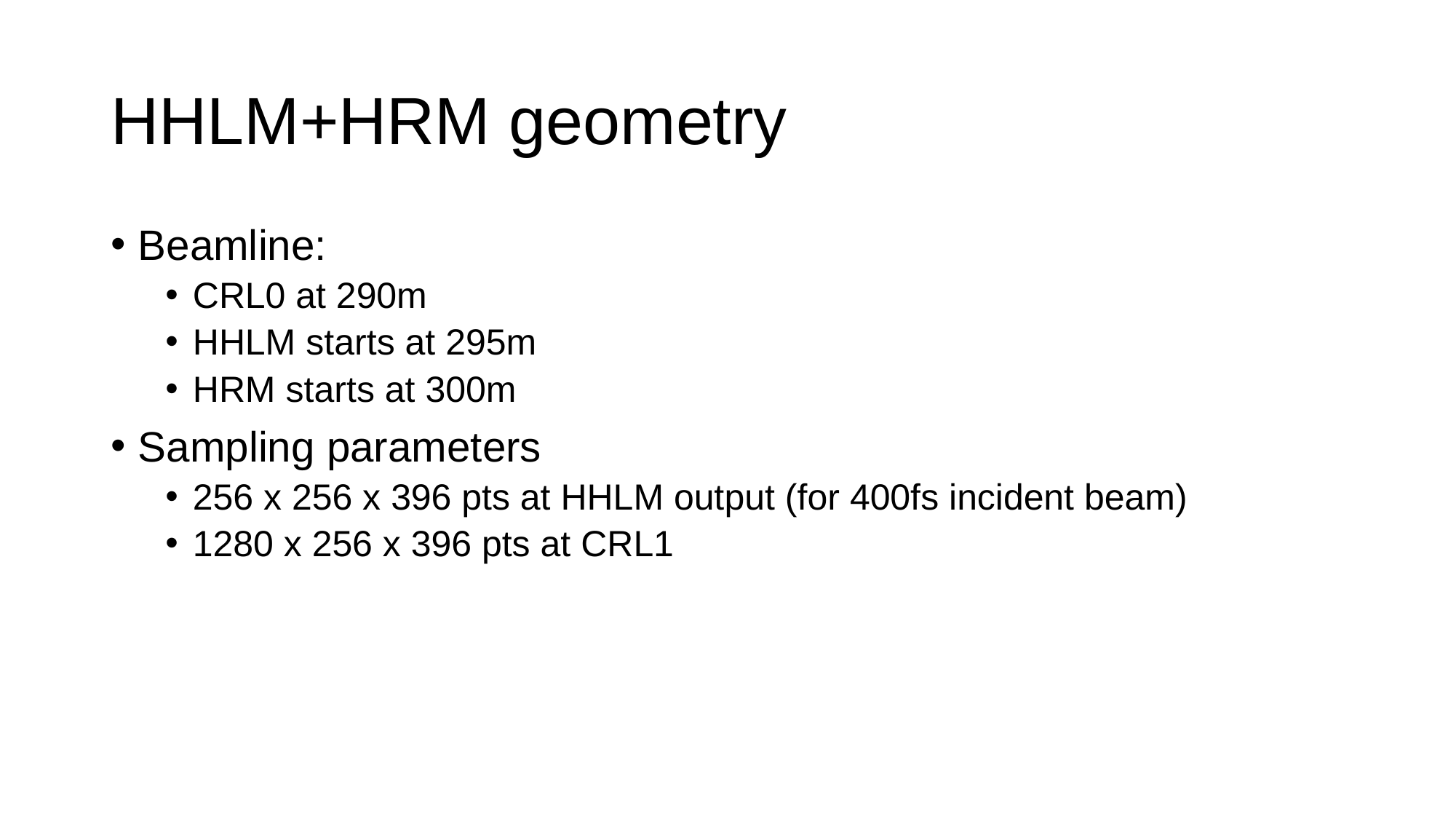

# HHLM+HRM geometry
Beamline:
CRL0 at 290m
HHLM starts at 295m
HRM starts at 300m
Sampling parameters
256 x 256 x 396 pts at HHLM output (for 400fs incident beam)
1280 x 256 x 396 pts at CRL1